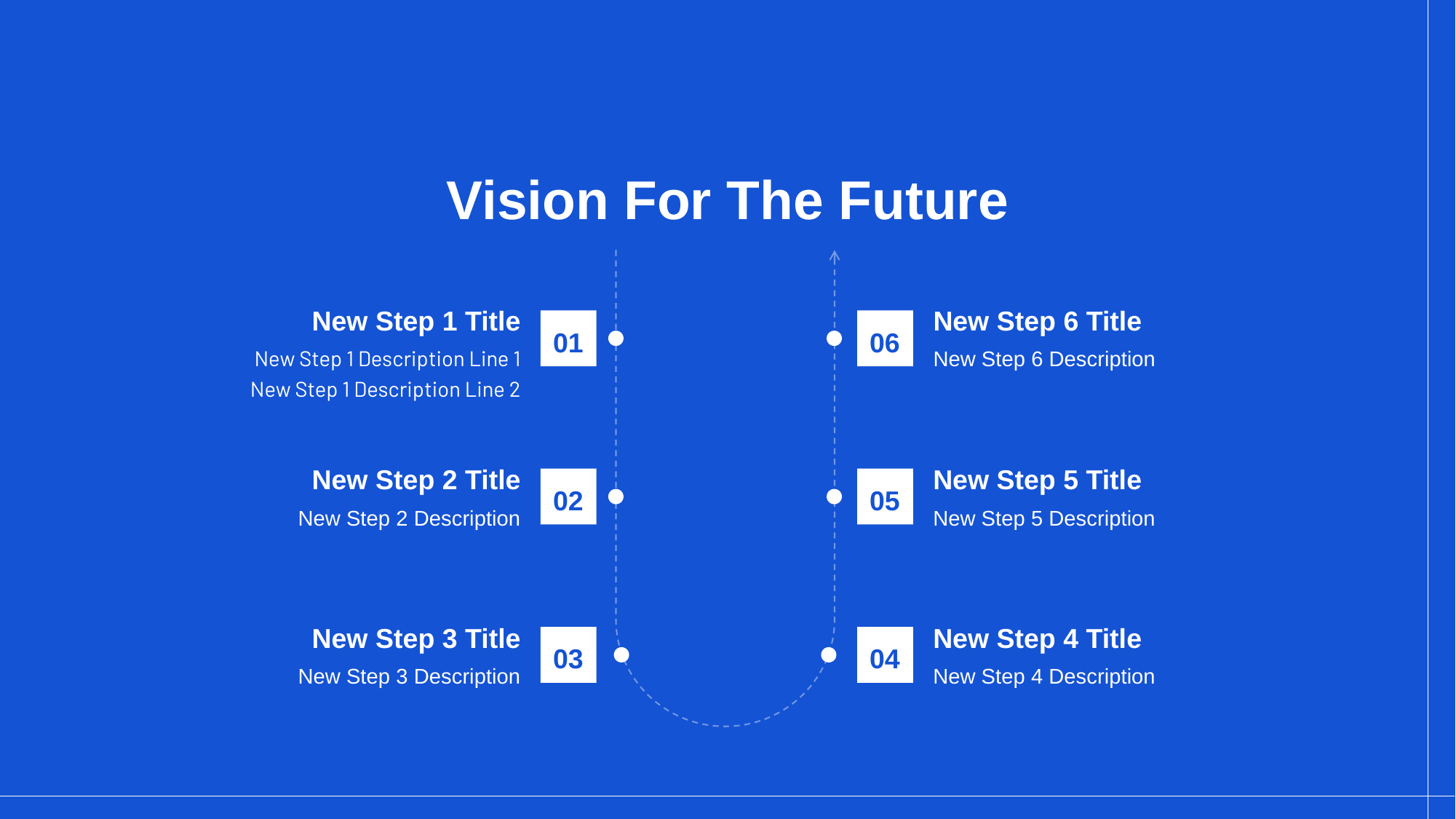

# Vision For The Future
New Step 1 Title
New Step 6 Title
01
06
New Step 1 Description Line 1
New Step 1 Description Line 2
New Step 6 Description
New Step 2 Title
New Step 5 Title
02
05
New Step 2 Description
New Step 5 Description
New Step 3 Title
New Step 4 Title
03
04
New Step 3 Description
New Step 4 Description